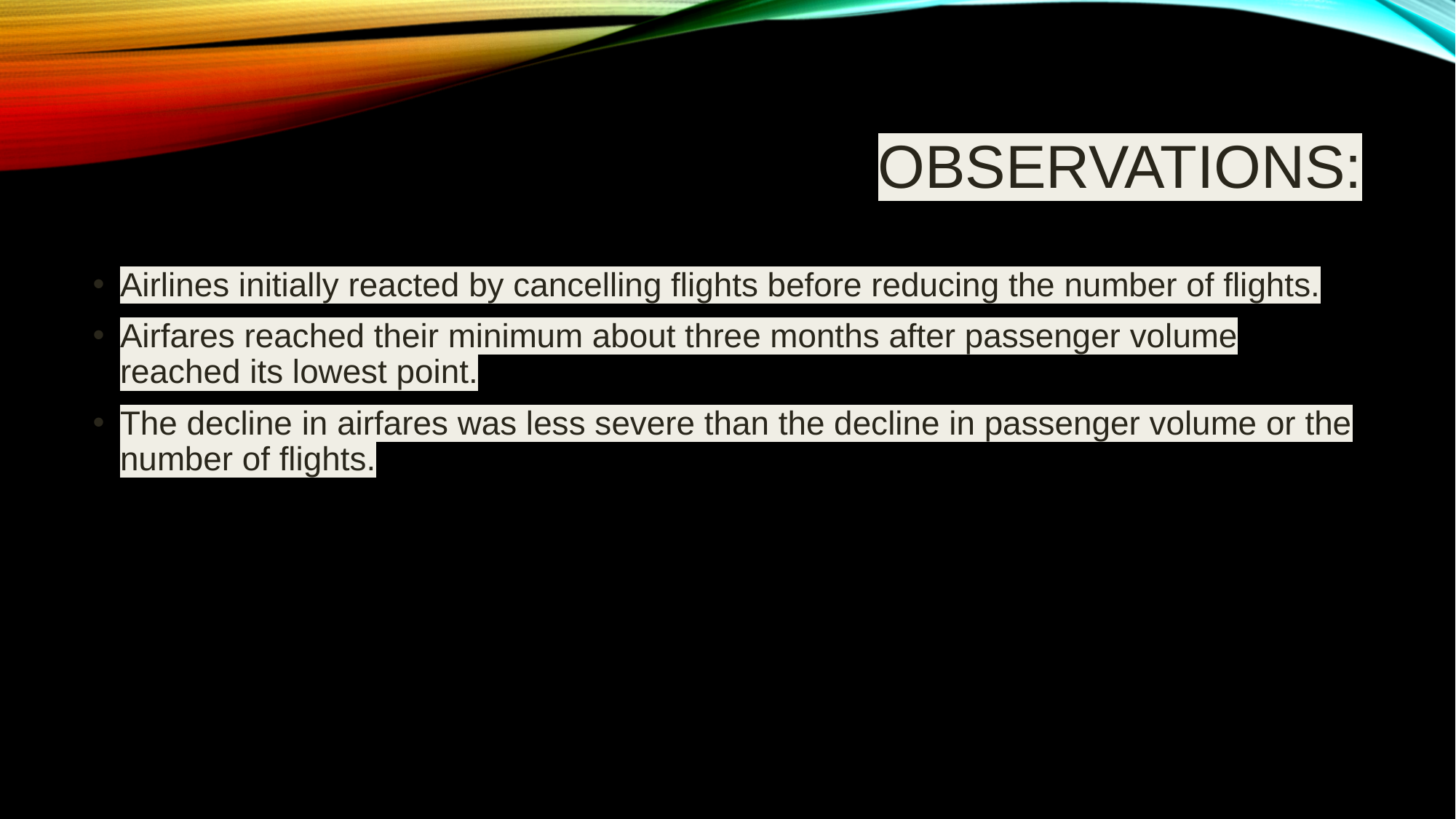

# Observations:
Airlines initially reacted by cancelling flights before reducing the number of flights.
Airfares reached their minimum about three months after passenger volume reached its lowest point.
The decline in airfares was less severe than the decline in passenger volume or the number of flights.